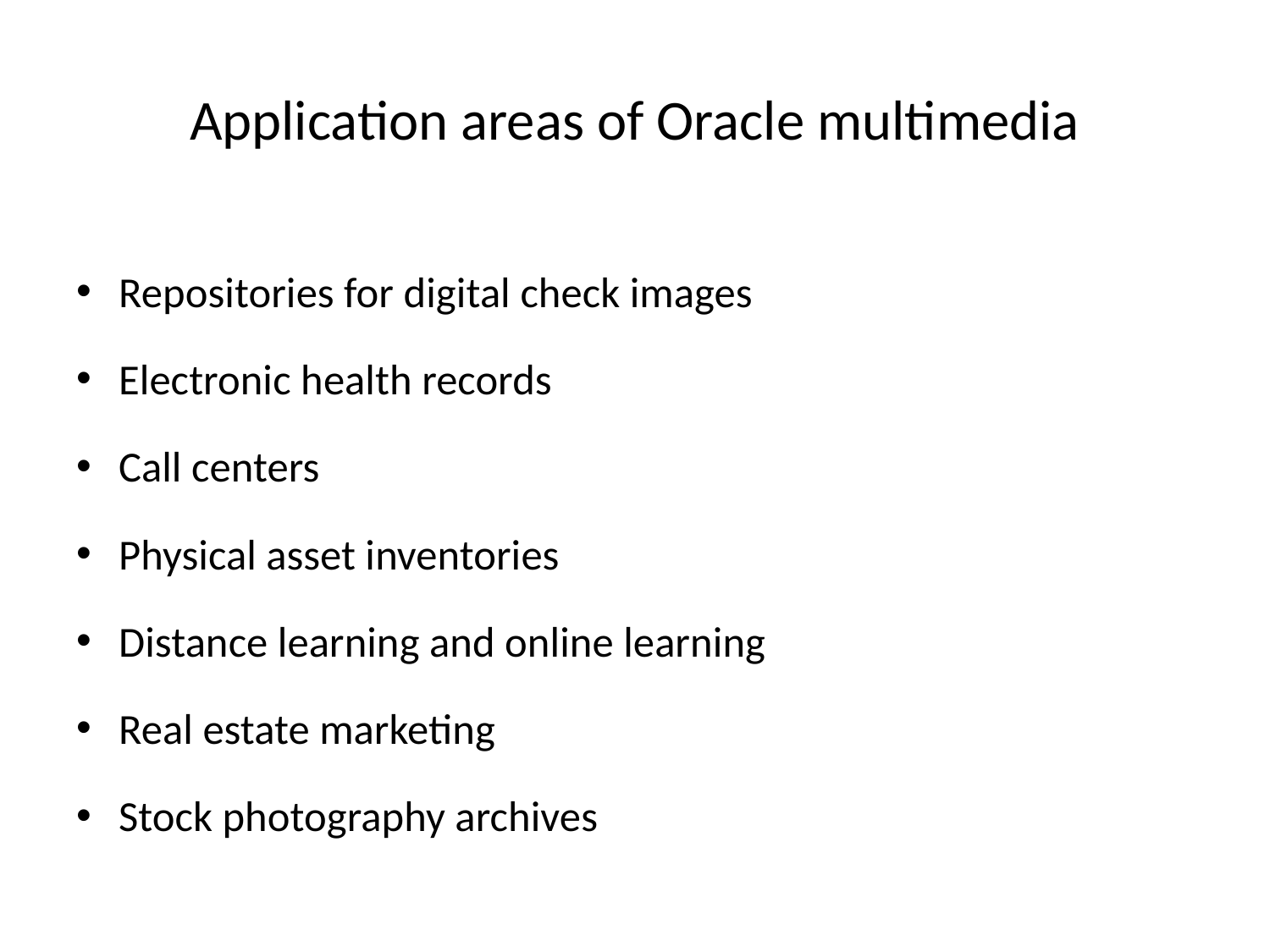

# Application areas of Oracle multimedia
Repositories for digital check images
Electronic health records
Call centers
Physical asset inventories
Distance learning and online learning
Real estate marketing
Stock photography archives